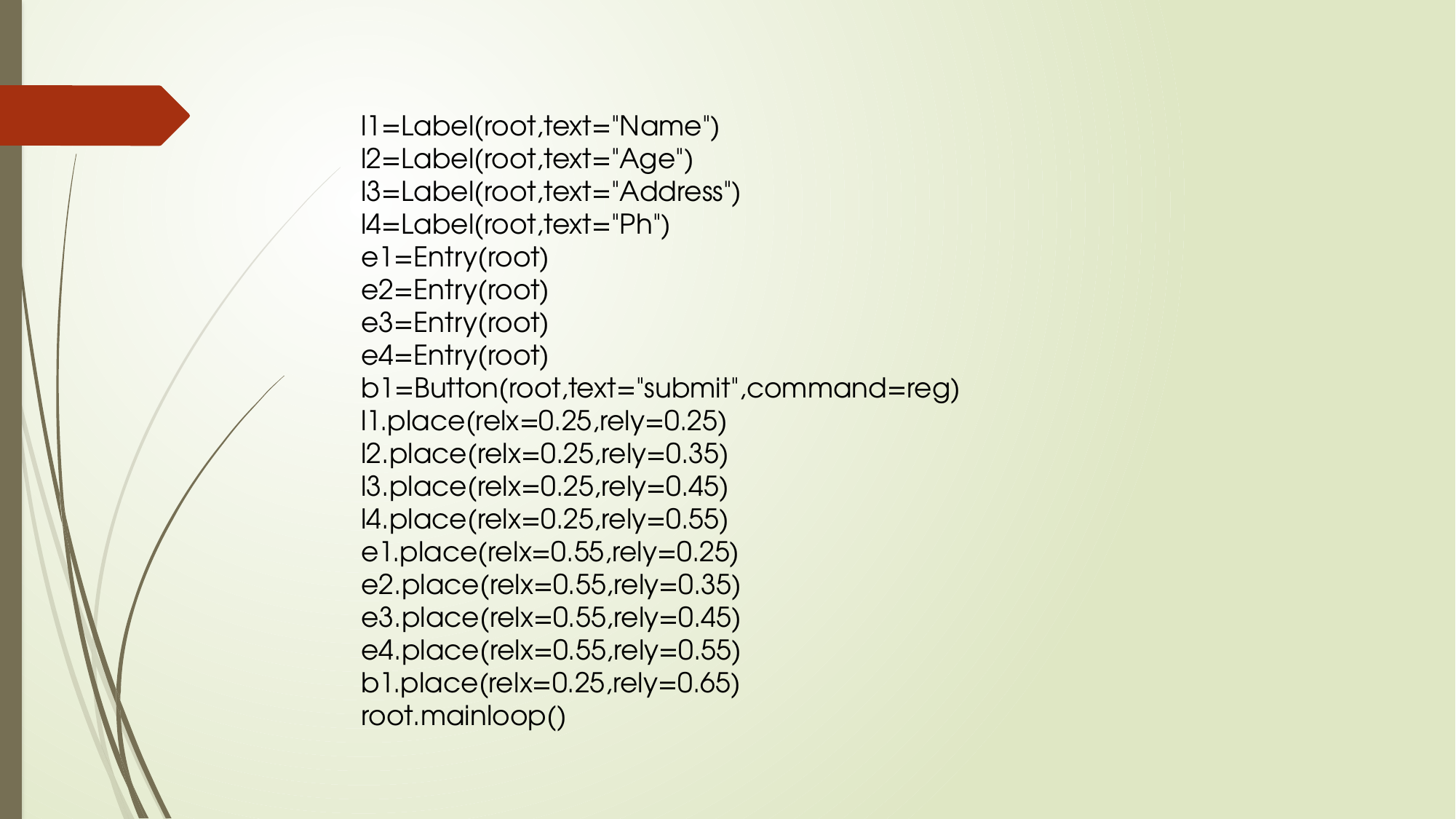

l1=Label(root,text="Name")
l2=Label(root,text="Age")
l3=Label(root,text="Address")
l4=Label(root,text="Ph")
e1=Entry(root)
e2=Entry(root)
e3=Entry(root)
e4=Entry(root)
b1=Button(root,text="submit",command=reg)
l1.place(relx=0.25,rely=0.25)
l2.place(relx=0.25,rely=0.35)
l3.place(relx=0.25,rely=0.45)
l4.place(relx=0.25,rely=0.55)
e1.place(relx=0.55,rely=0.25)
e2.place(relx=0.55,rely=0.35)
e3.place(relx=0.55,rely=0.45)
e4.place(relx=0.55,rely=0.55)
b1.place(relx=0.25,rely=0.65)
root.mainloop()